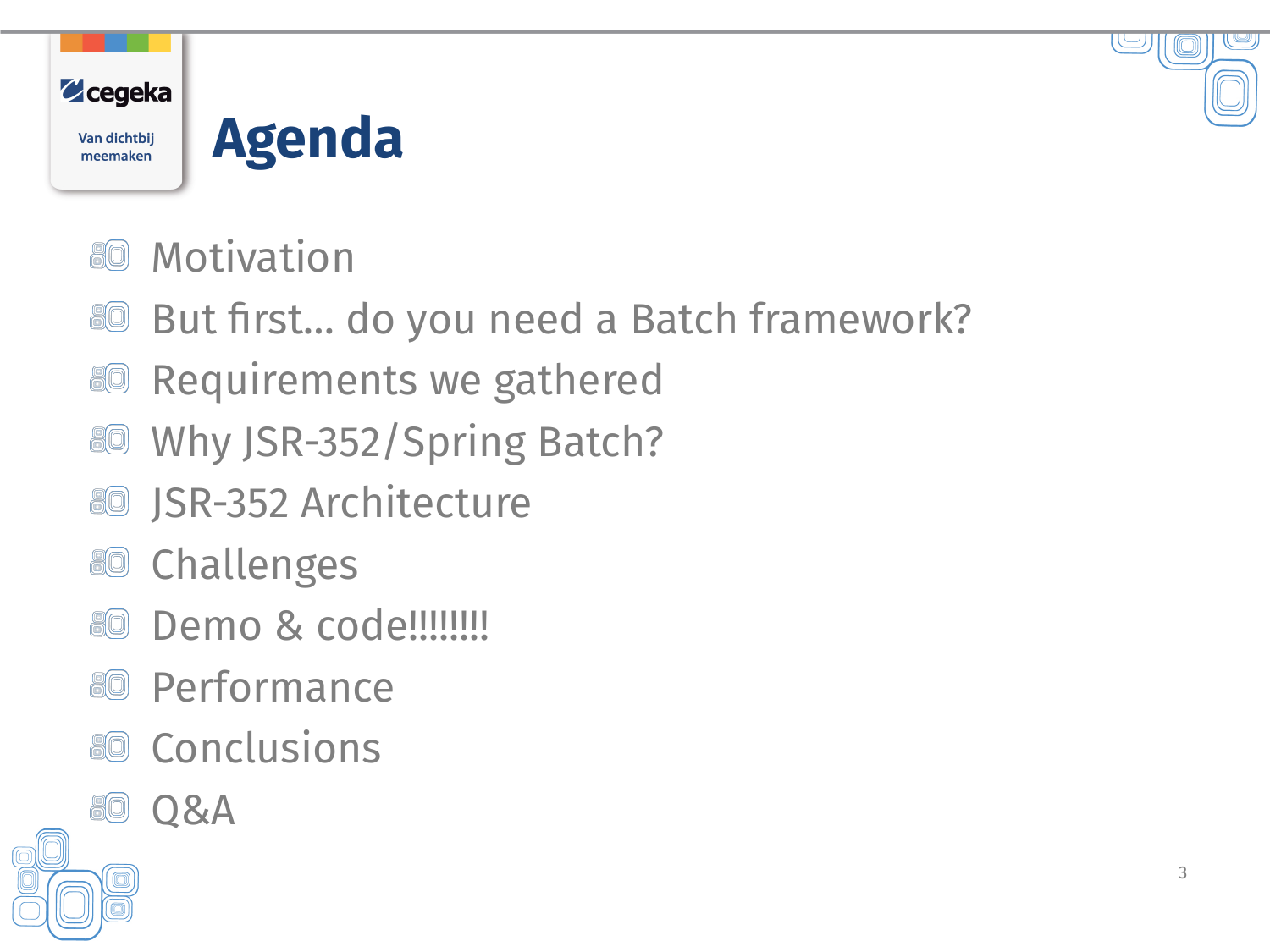

# Agenda
Motivation
But first… do you need a Batch framework?
Requirements we gathered
Why JSR-352/Spring Batch?
JSR-352 Architecture
Challenges
Demo & code!!!!!!!!
Performance
Conclusions
Q&A
3